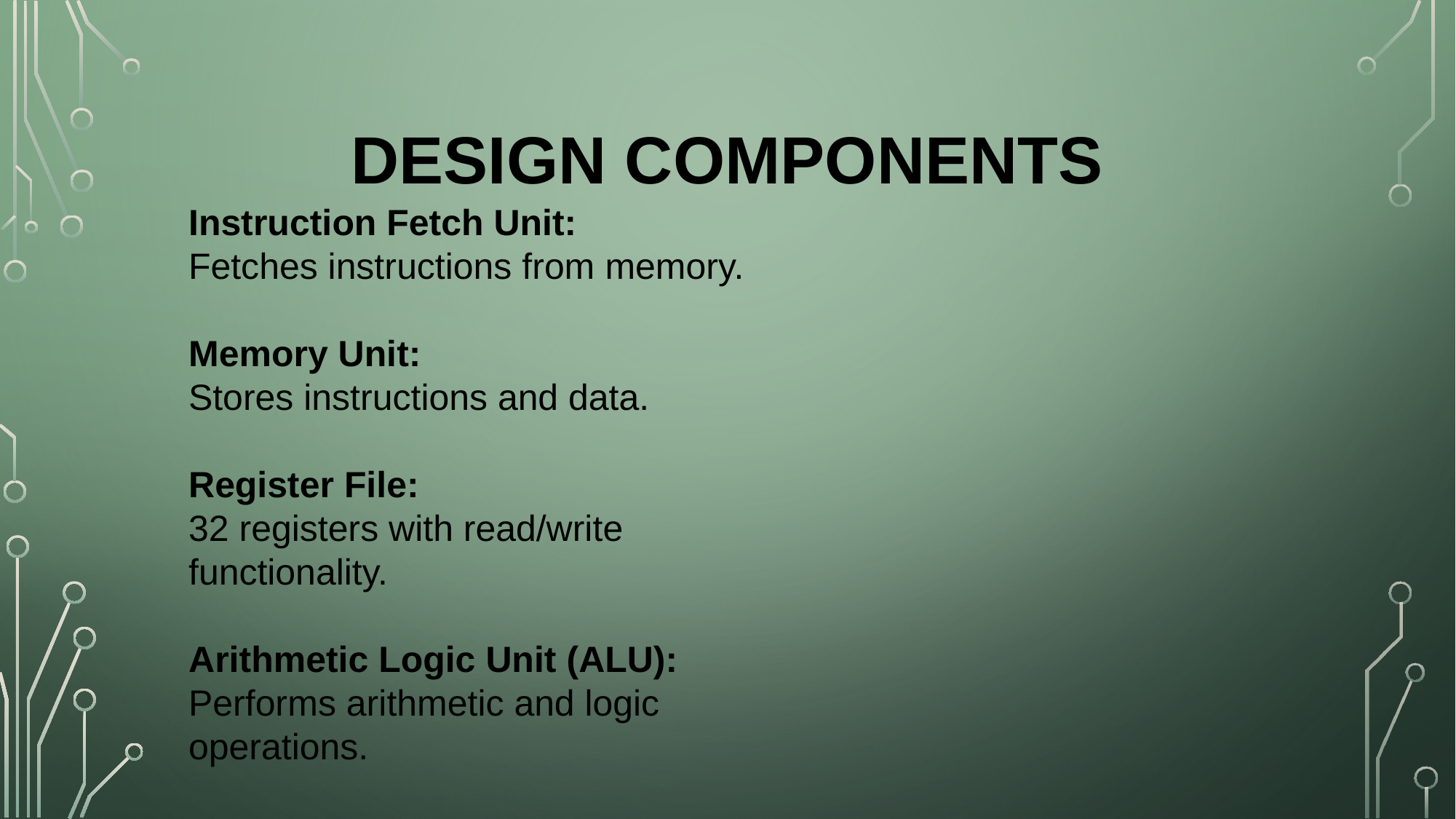

# Design Components
Instruction Fetch Unit:
Fetches instructions from memory.

Memory Unit:
Stores instructions and data.

Register File:
32 registers with read/write functionality.

Arithmetic Logic Unit (ALU):
Performs arithmetic and logic operations.